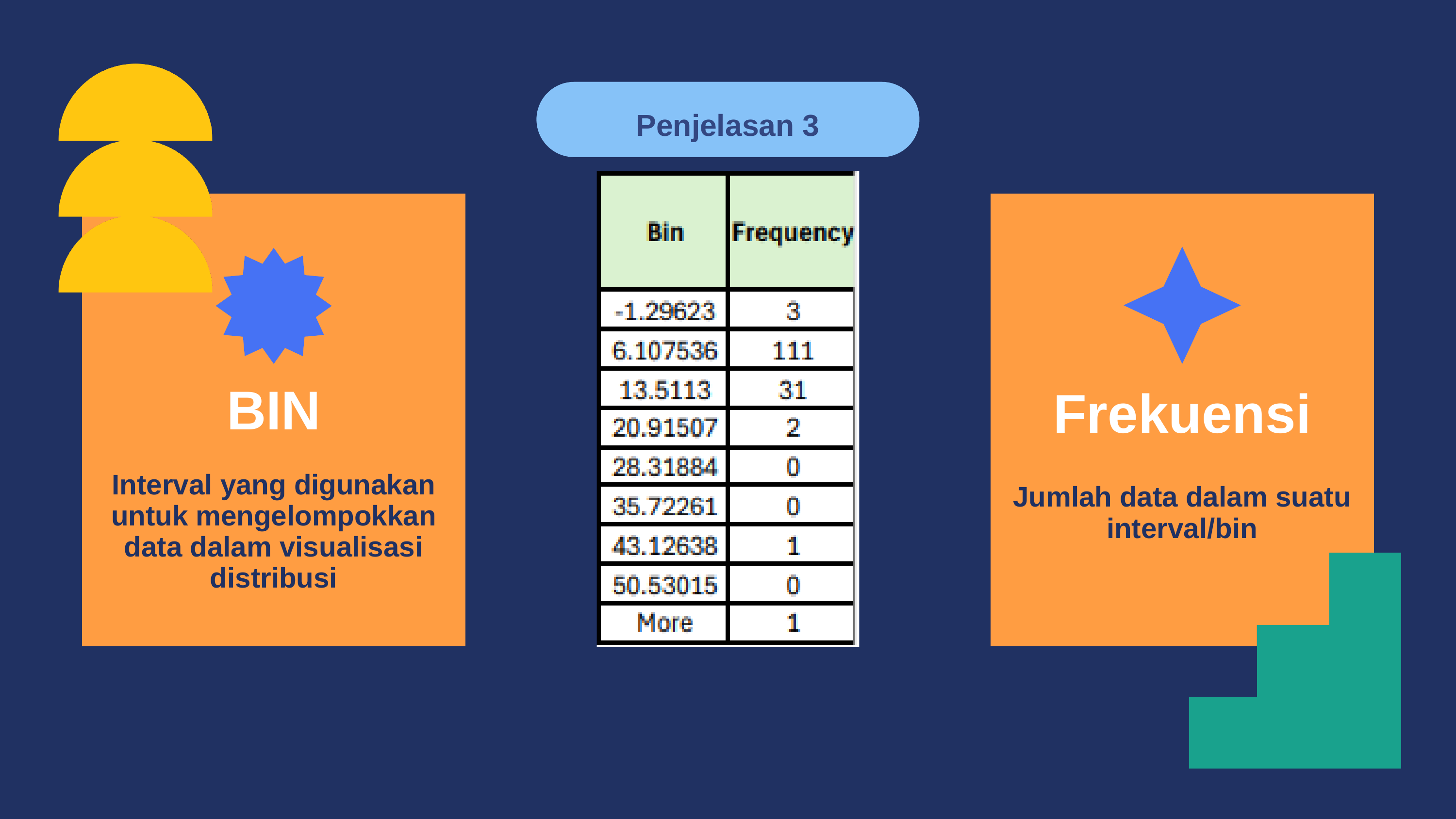

Penjelasan 3

BIN

Interval yang digunakan untuk mengelompokkan data dalam visualisasi distribusi

Frekuensi

Jumlah data dalam suatu interval/bin